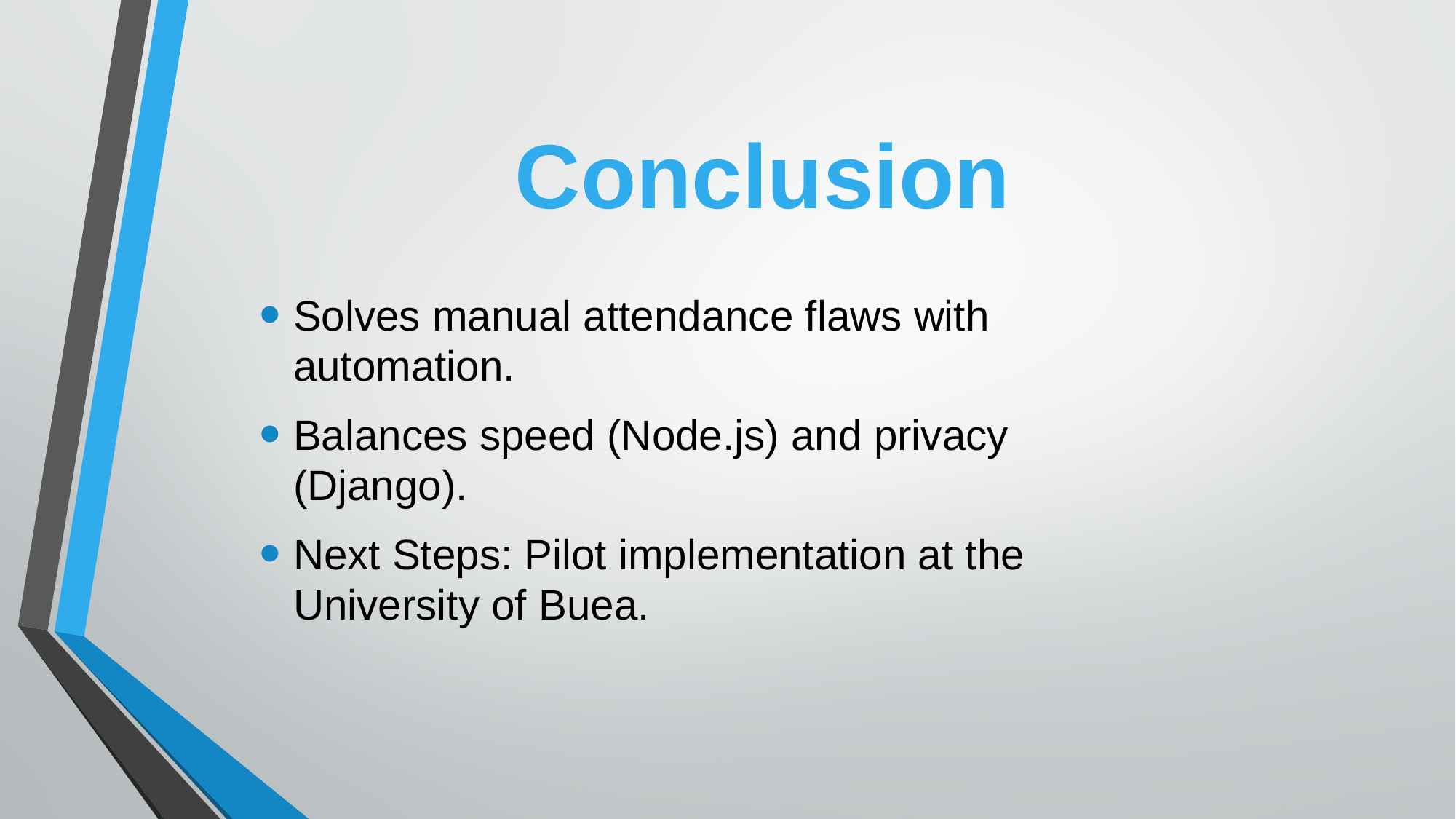

# Conclusion
Solves manual attendance flaws with automation.
Balances speed (Node.js) and privacy (Django).
Next Steps: Pilot implementation at the University of Buea.